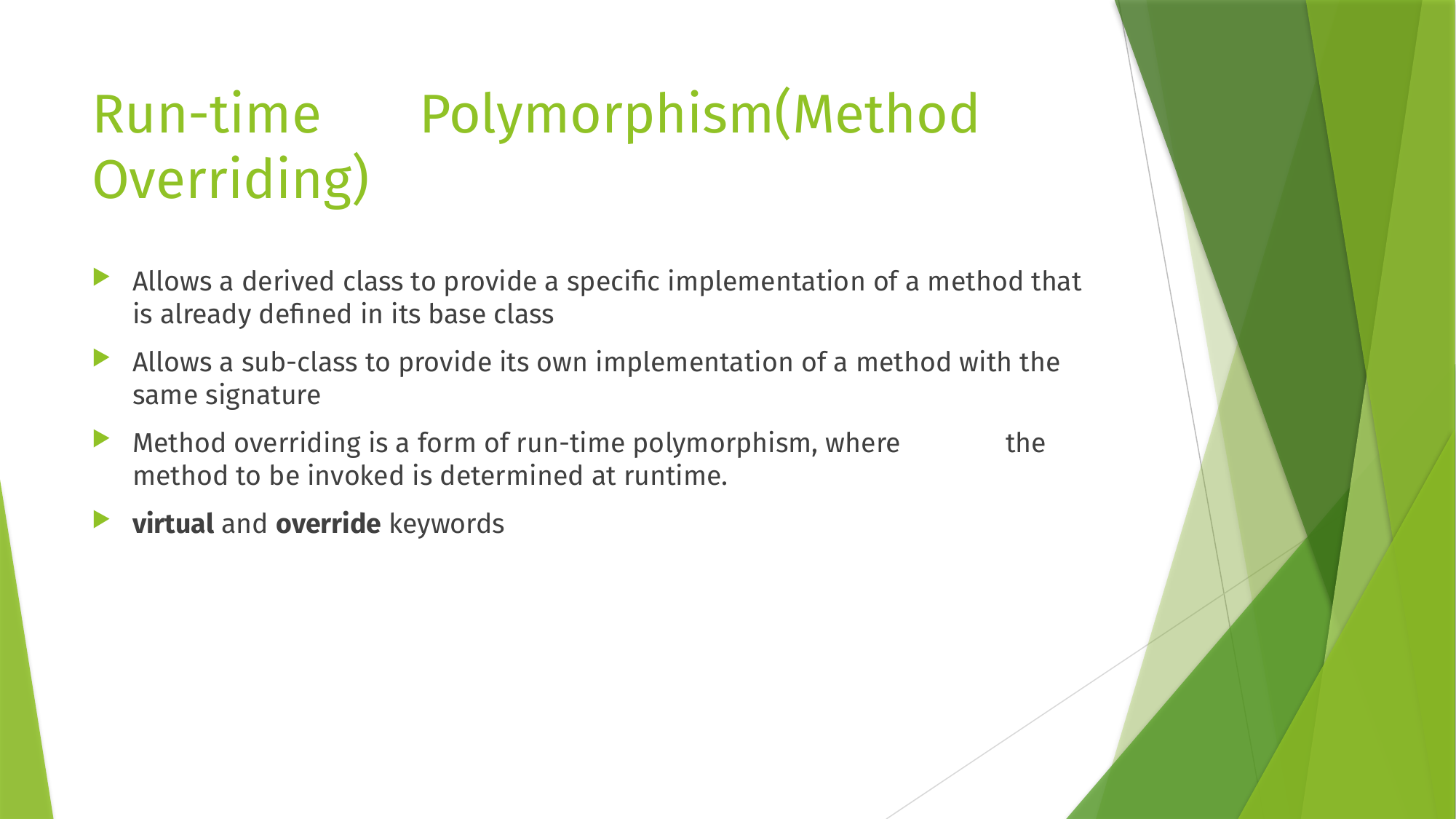

# Run-time 	Polymorphism(Method Overriding)
Allows a derived class to provide a specific implementation of a method that is already defined in its base class
Allows a sub-class to provide its own implementation of a method with the same signature
Method overriding is a form of run-time polymorphism, where 	the method to be invoked is determined at runtime.
virtual and override keywords